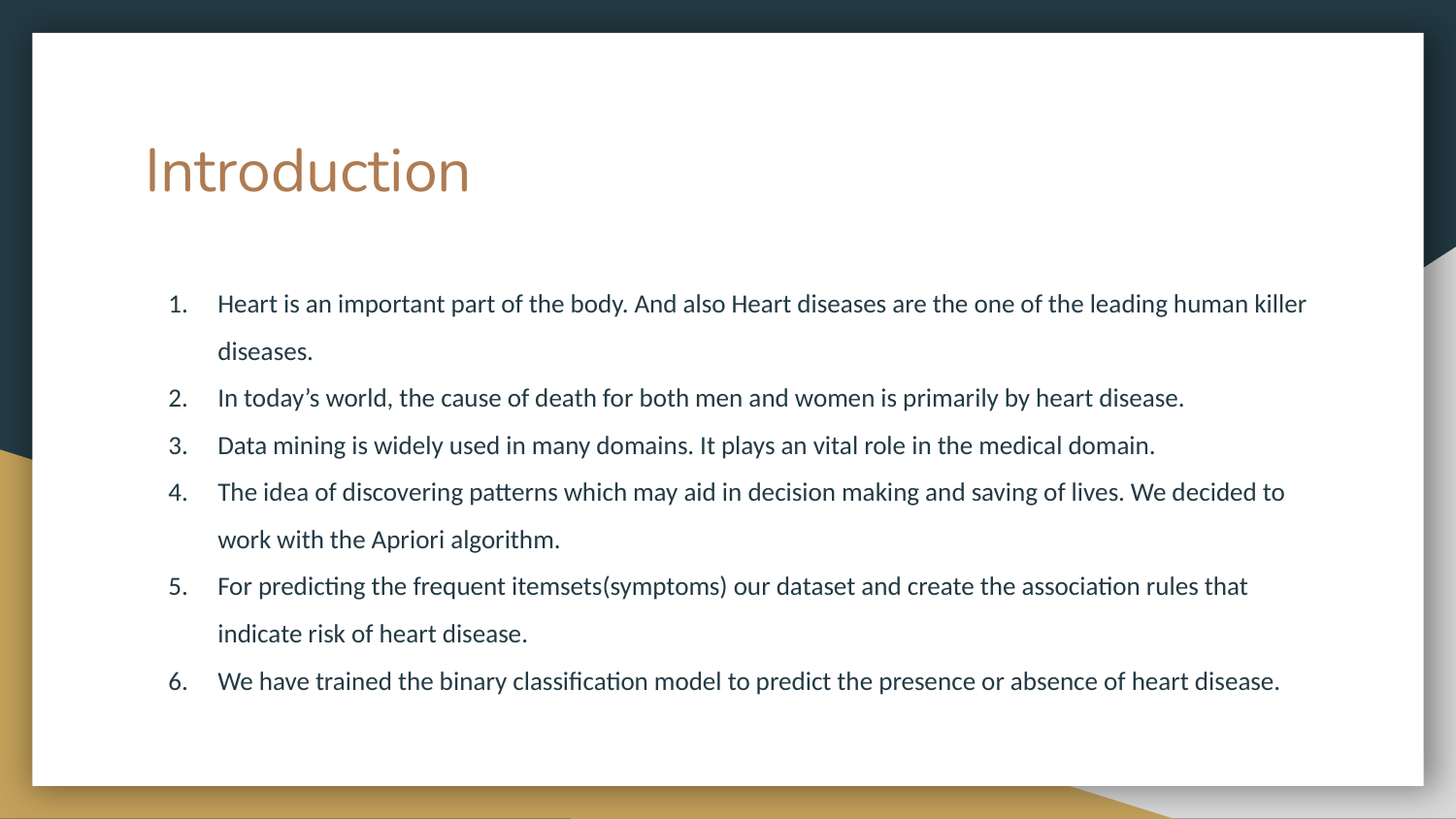

# Introduction
Heart is an important part of the body. And also Heart diseases are the one of the leading human killer diseases.
In today’s world, the cause of death for both men and women is primarily by heart disease.
Data mining is widely used in many domains. It plays an vital role in the medical domain.
The idea of discovering patterns which may aid in decision making and saving of lives. We decided to work with the Apriori algorithm.
For predicting the frequent itemsets(symptoms) our dataset and create the association rules that indicate risk of heart disease.
We have trained the binary classification model to predict the presence or absence of heart disease.